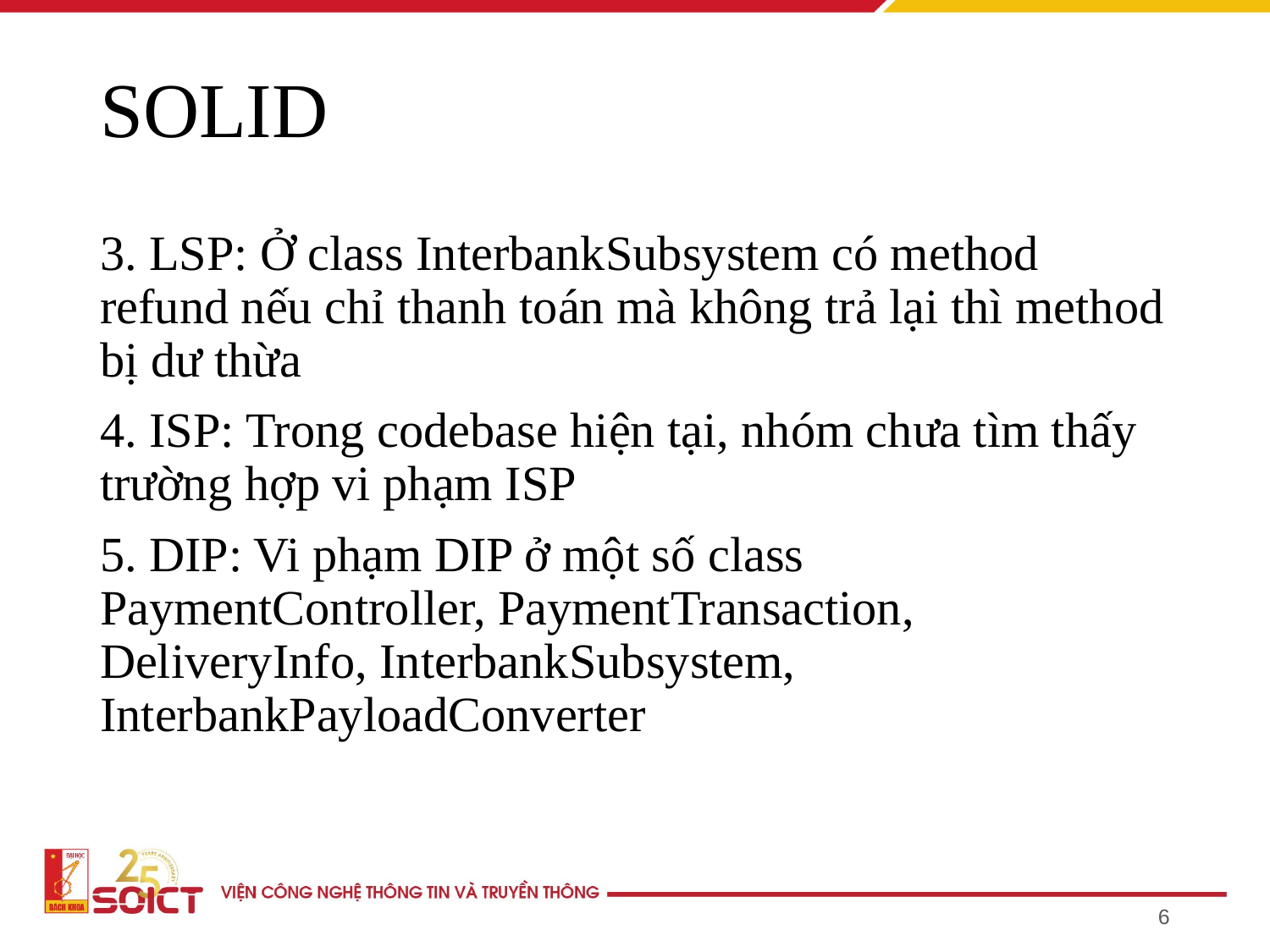

# SOLID
3. LSP: Ở class InterbankSubsystem có method refund nếu chỉ thanh toán mà không trả lại thì method bị dư thừa
4. ISP: Trong codebase hiện tại, nhóm chưa tìm thấy trường hợp vi phạm ISP
5. DIP: Vi phạm DIP ở một số class PaymentController, PaymentTransaction, DeliveryInfo, InterbankSubsystem, InterbankPayloadConverter
6